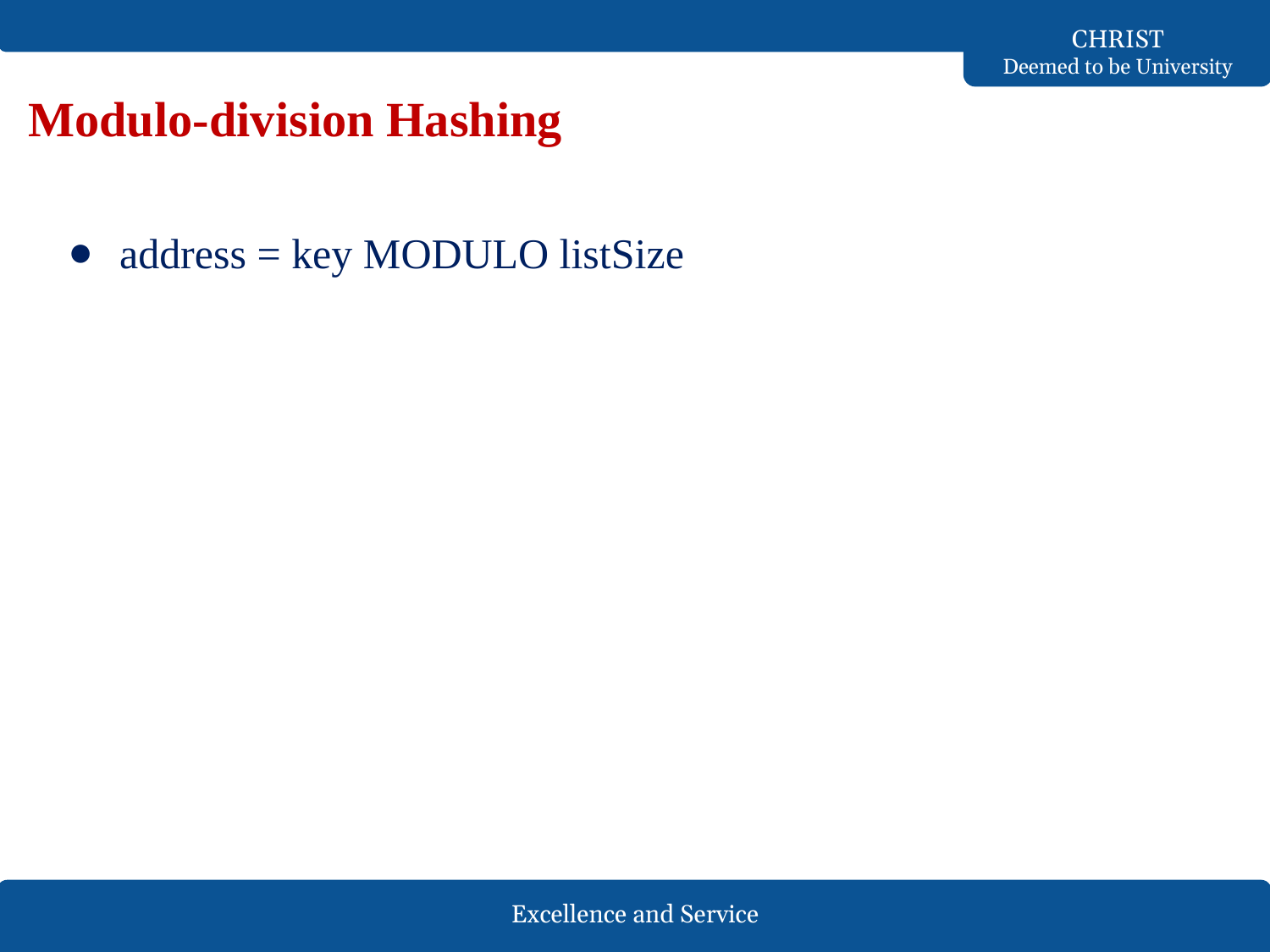

# Modulo-division Hashing
address = key MODULO listSize